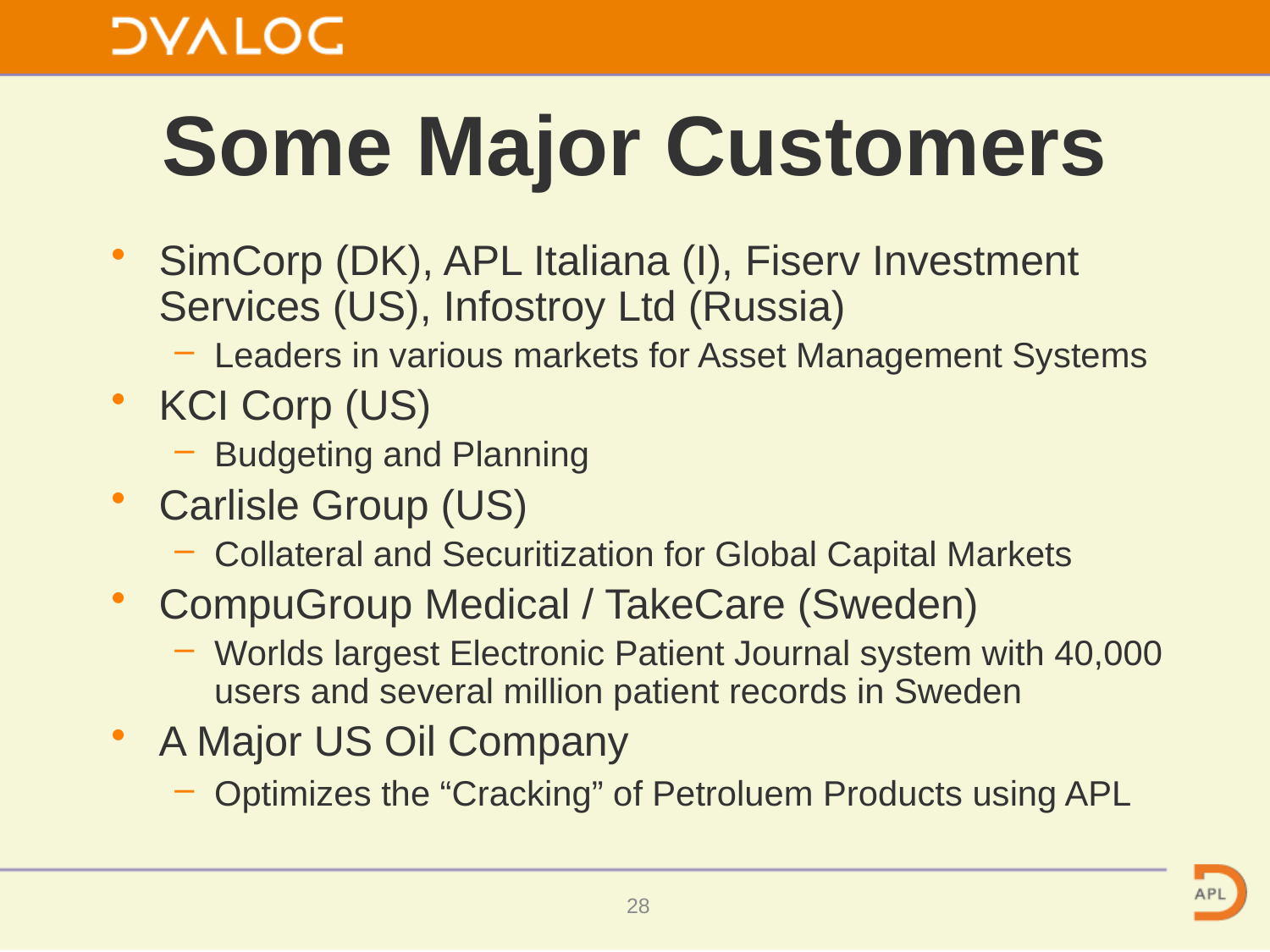

# Some Major Customers
SimCorp (DK), APL Italiana (I), Fiserv Investment Services (US), Infostroy Ltd (Russia)
Leaders in various markets for Asset Management Systems
KCI Corp (US)
Budgeting and Planning
Carlisle Group (US)
Collateral and Securitization for Global Capital Markets
CompuGroup Medical / TakeCare (Sweden)
Worlds largest Electronic Patient Journal system with 40,000 users and several million patient records in Sweden
A Major US Oil Company
Optimizes the “Cracking” of Petroluem Products using APL
28